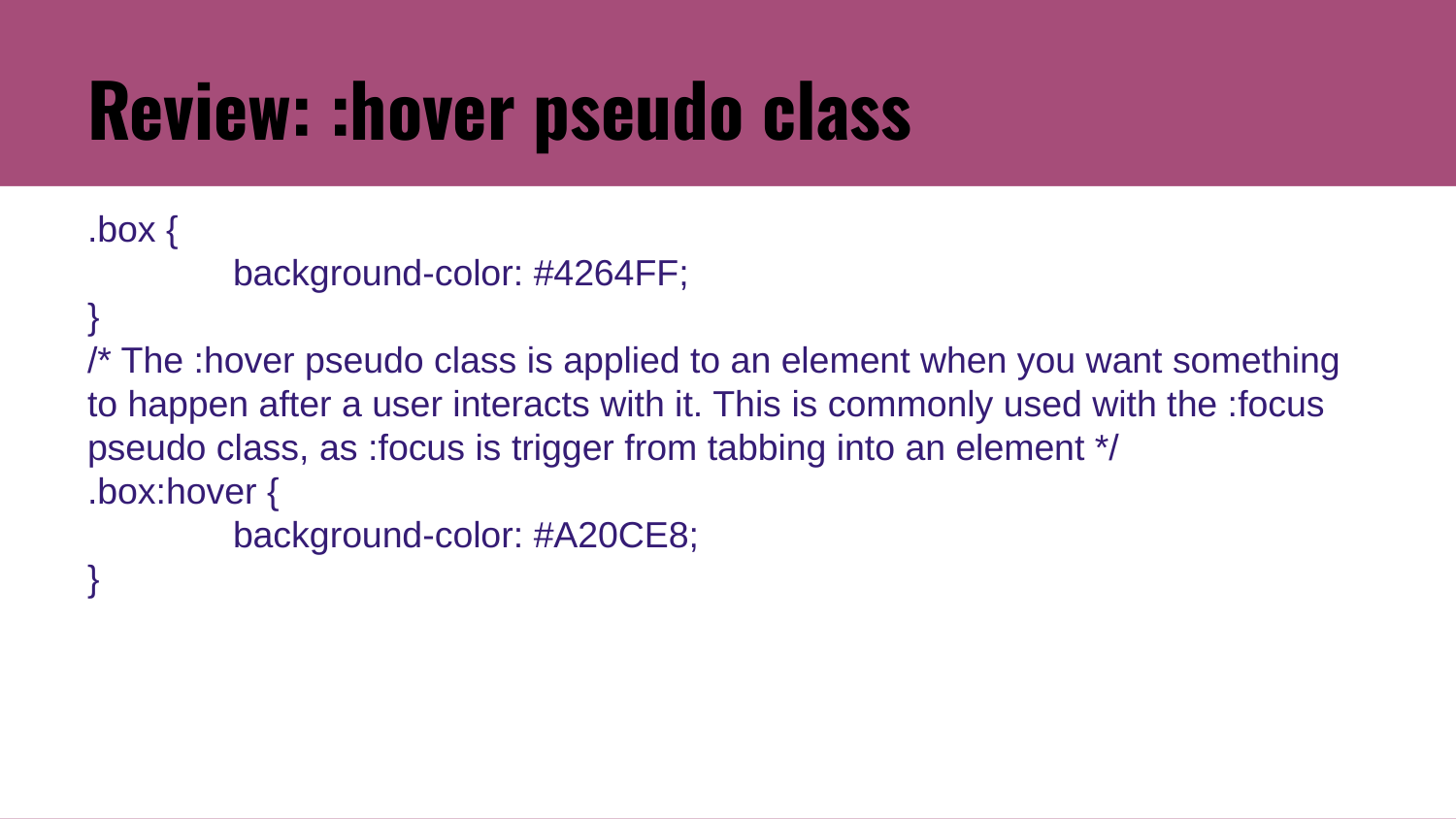

# Review: :hover pseudo class

.box {
	background-color: #4264FF;
}
/* The :hover pseudo class is applied to an element when you want something to happen after a user interacts with it. This is commonly used with the :focus pseudo class, as :focus is trigger from tabbing into an element */
.box:hover {
	background-color: #A20CE8;
}